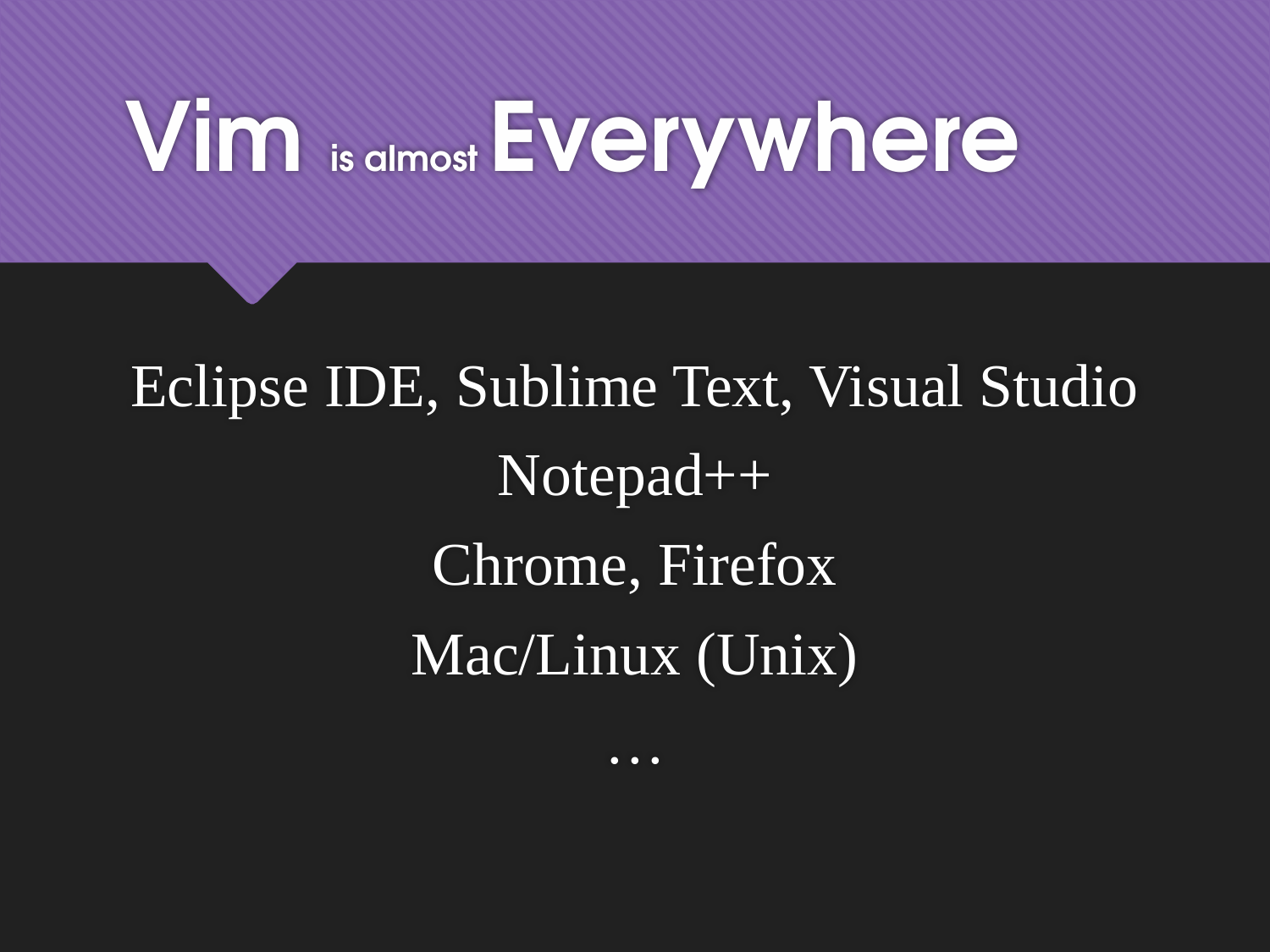

# Vim is almost Everywhere
Eclipse IDE, Sublime Text, Visual Studio
Notepad++
Chrome, Firefox
Mac/Linux (Unix)
…